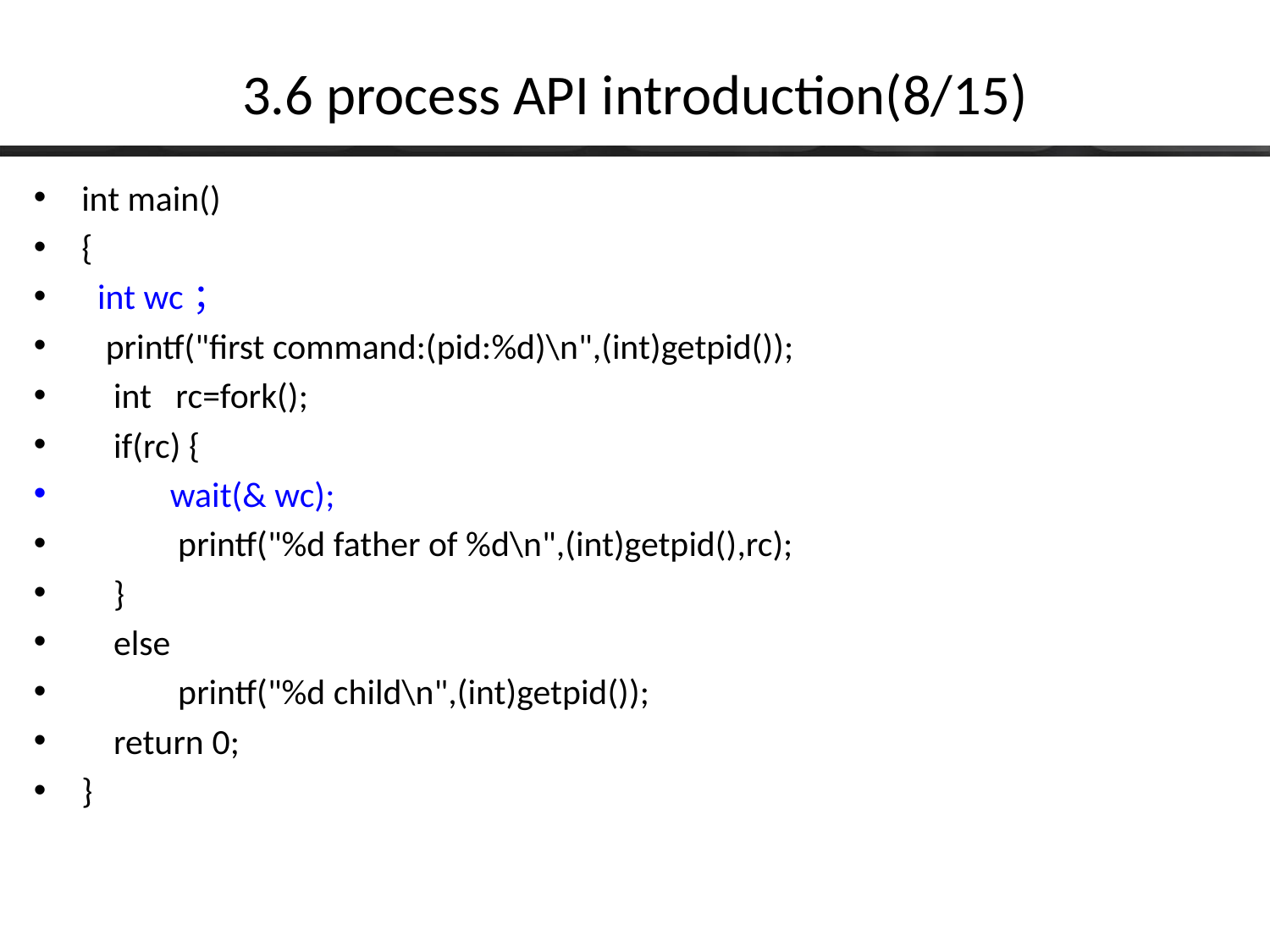

# 3.6 process API introduction(8/15)
int main()
{
  int wc；
   printf("first command:(pid:%d)\n",(int)getpid());
    int   rc=fork();
    if(rc) {
           wait(& wc);
            printf("%d father of %d\n",(int)getpid(),rc);
    }
    else
            printf("%d child\n",(int)getpid());
    return 0;
}